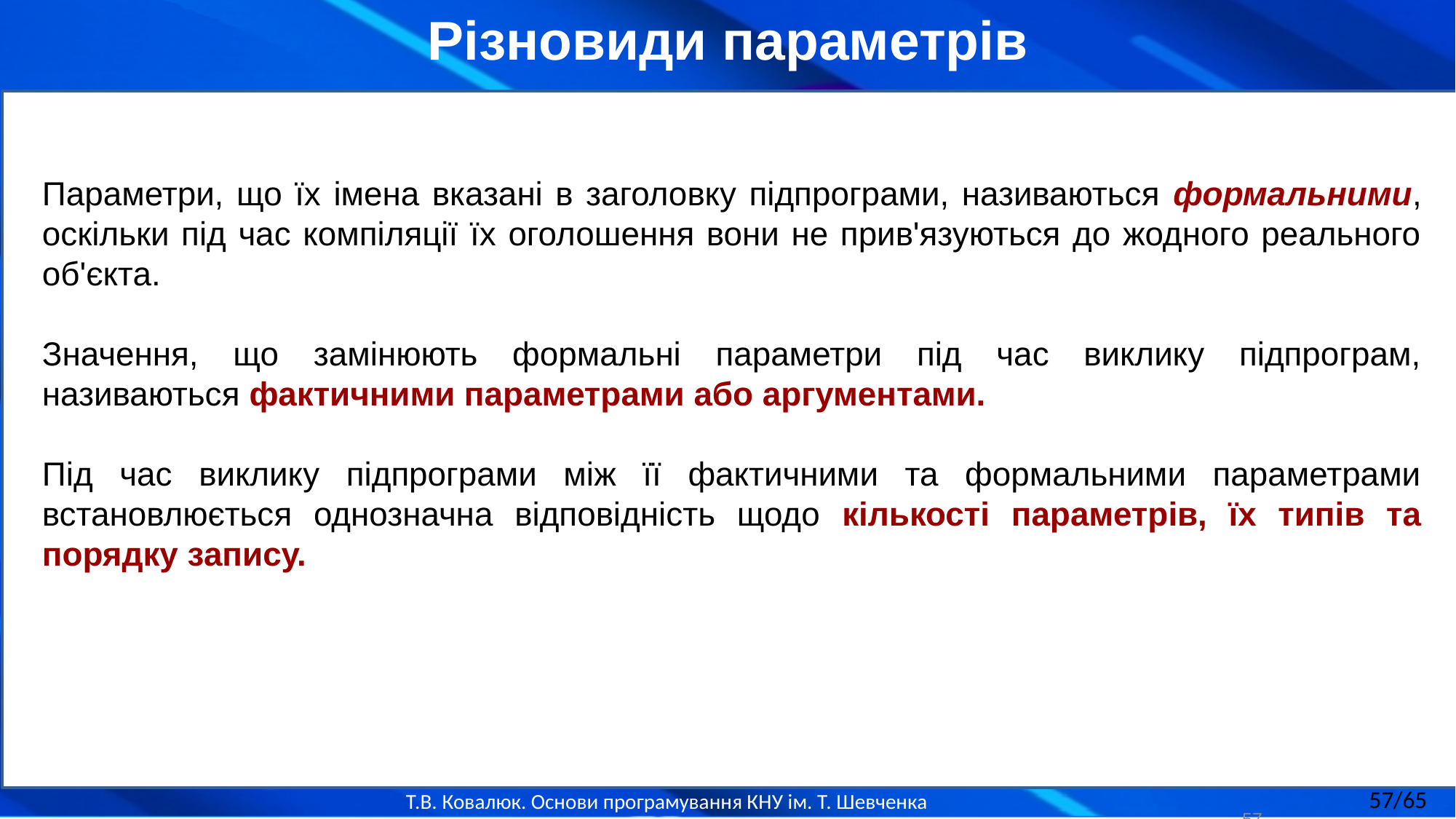

Різновиди параметрів
Параметри, що їх імена вказані в заголовку підпрограми, називаються формальними, оскільки під час компіляції їх оголошення вони не прив'язуються до жодного реального об'єкта.

Значення, що замінюють формальні параметри під час виклику підпрограм, називаються фактичними параметрами або аргументами.

Під час виклику підпрограми між її фактичними та формальними параметрами встановлюється однозначна відповідність щодо кількості параметрів, їх типів та порядку запису.
57